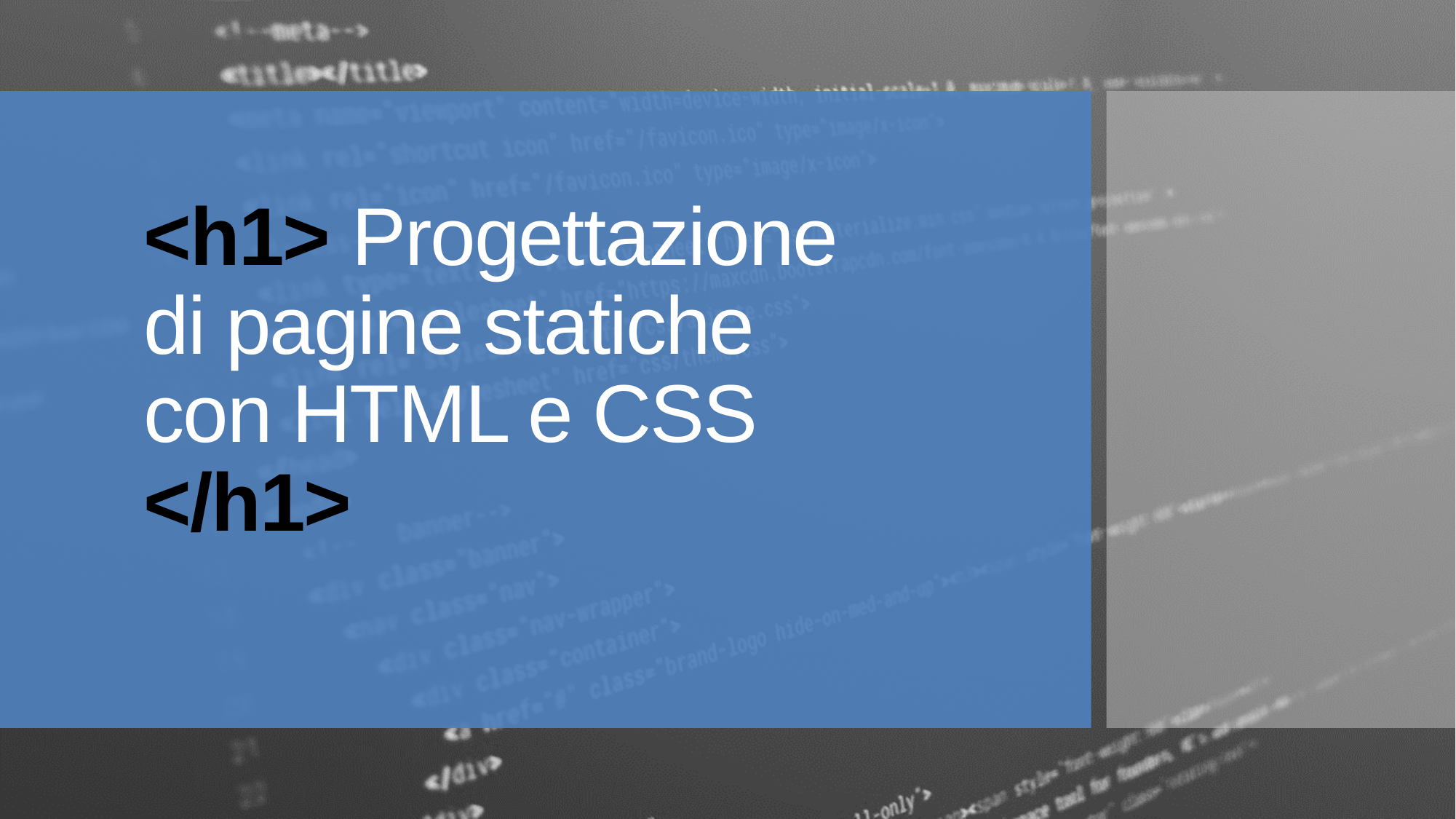

# <h1> Progettazione di pagine statiche con HTML e CSS </h1>